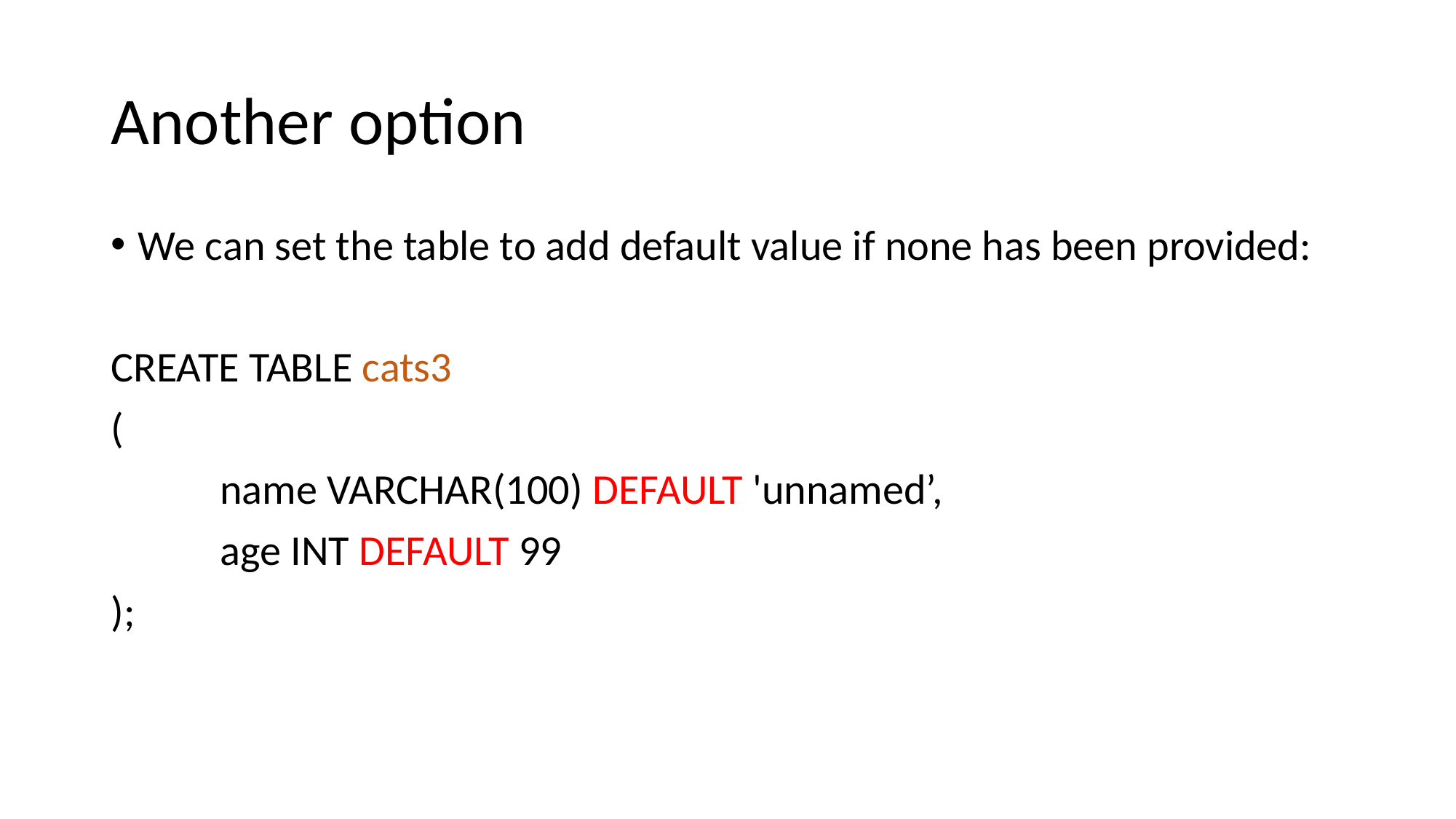

# Another option
We can set the table to add default value if none has been provided:

CREATE TABLE cats3
(
	name VARCHAR(100) DEFAULT 'unnamed’,
	age INT DEFAULT 99
);